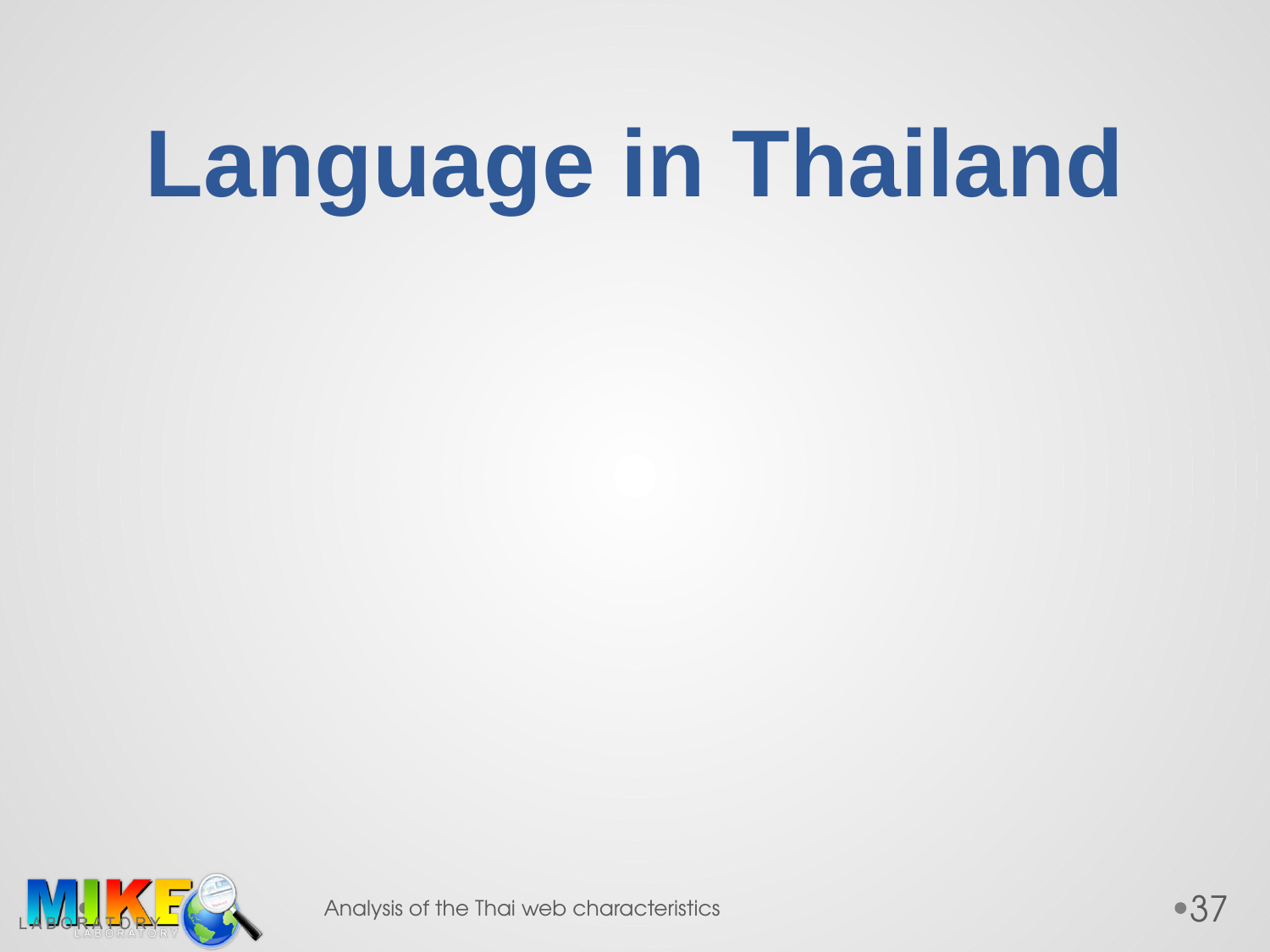

# Language in Thailand

Analysis of the Thai web characteristics
37